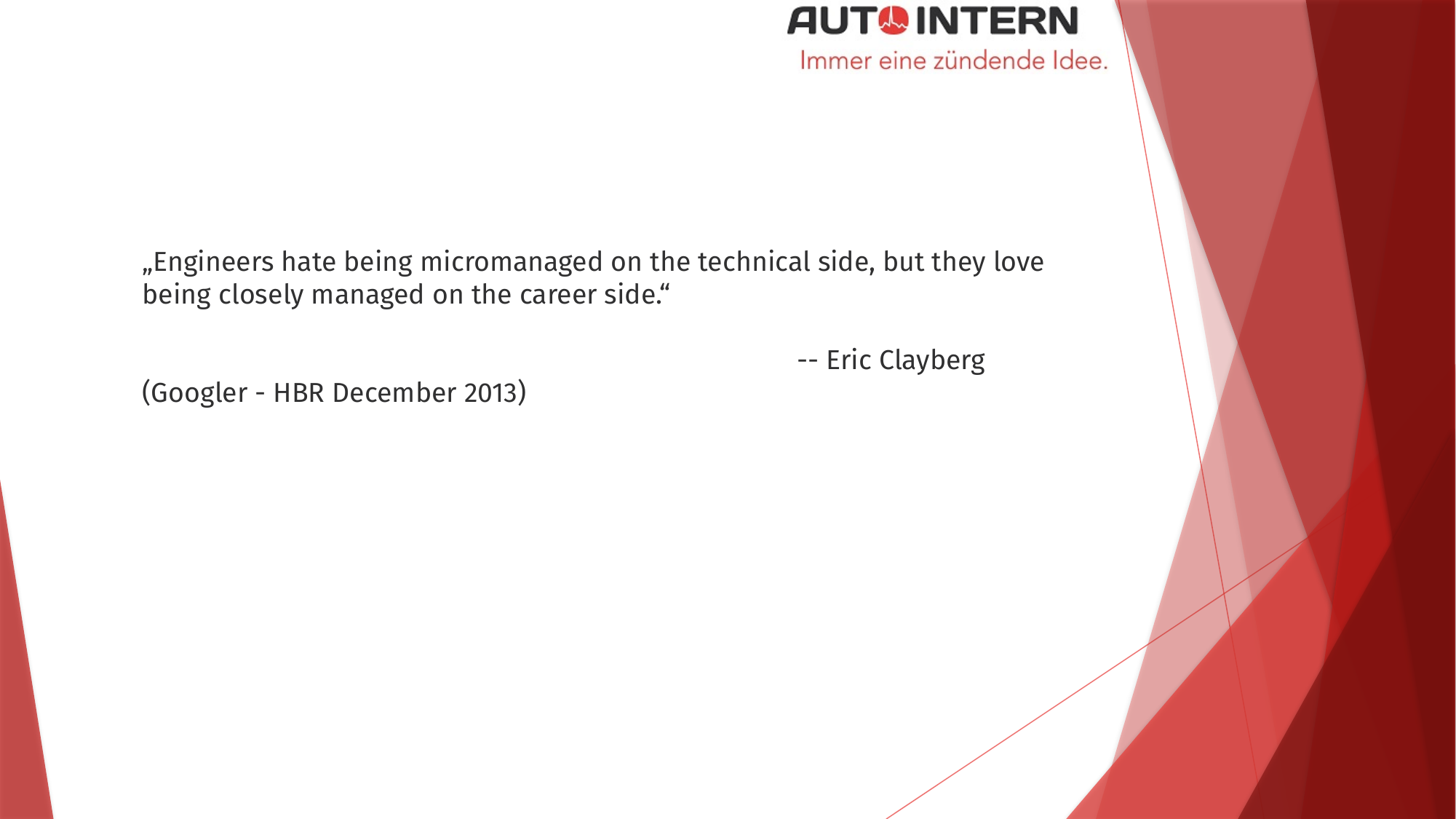

„Engineers hate being micromanaged on the technical side, but they love being closely managed on the career side.“

						-- Eric Clayberg (Googler - HBR December 2013)